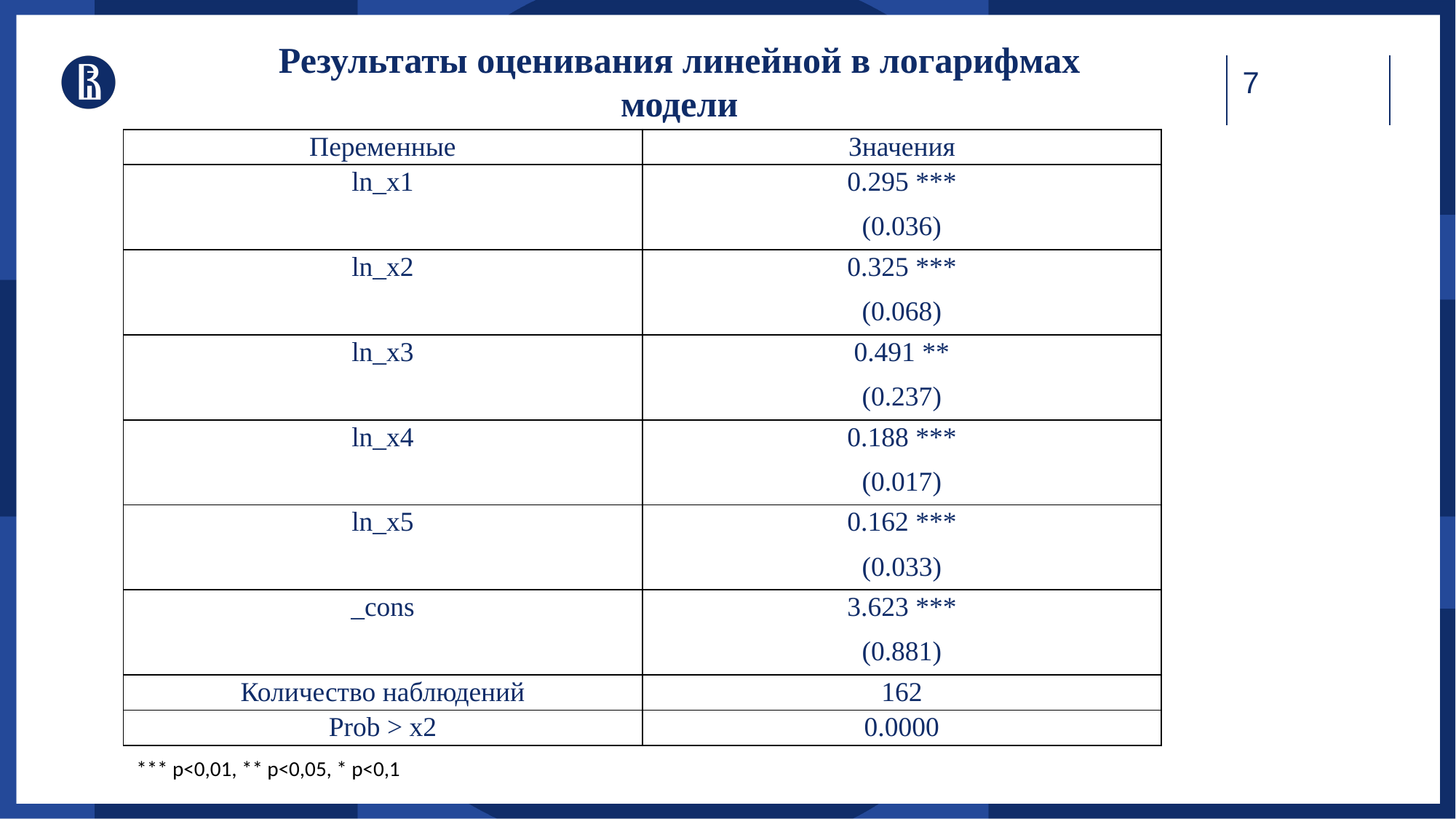

Результаты оценивания линейной в логарифмах модели
| Переменные | Значения |
| --- | --- |
| ln\_x1 | 0.295 \*\*\* (0.036) |
| ln\_x2 | 0.325 \*\*\* (0.068) |
| ln\_x3 | 0.491 \*\* (0.237) |
| ln\_x4 | 0.188 \*\*\* (0.017) |
| ln\_x5 | 0.162 \*\*\* (0.033) |
| \_cons | 3.623 \*\*\* (0.881) |
| Количество наблюдений | 162 |
| Prob > x2 | 0.0000 |
*** p<0,01, ** p<0,05, * p<0,1